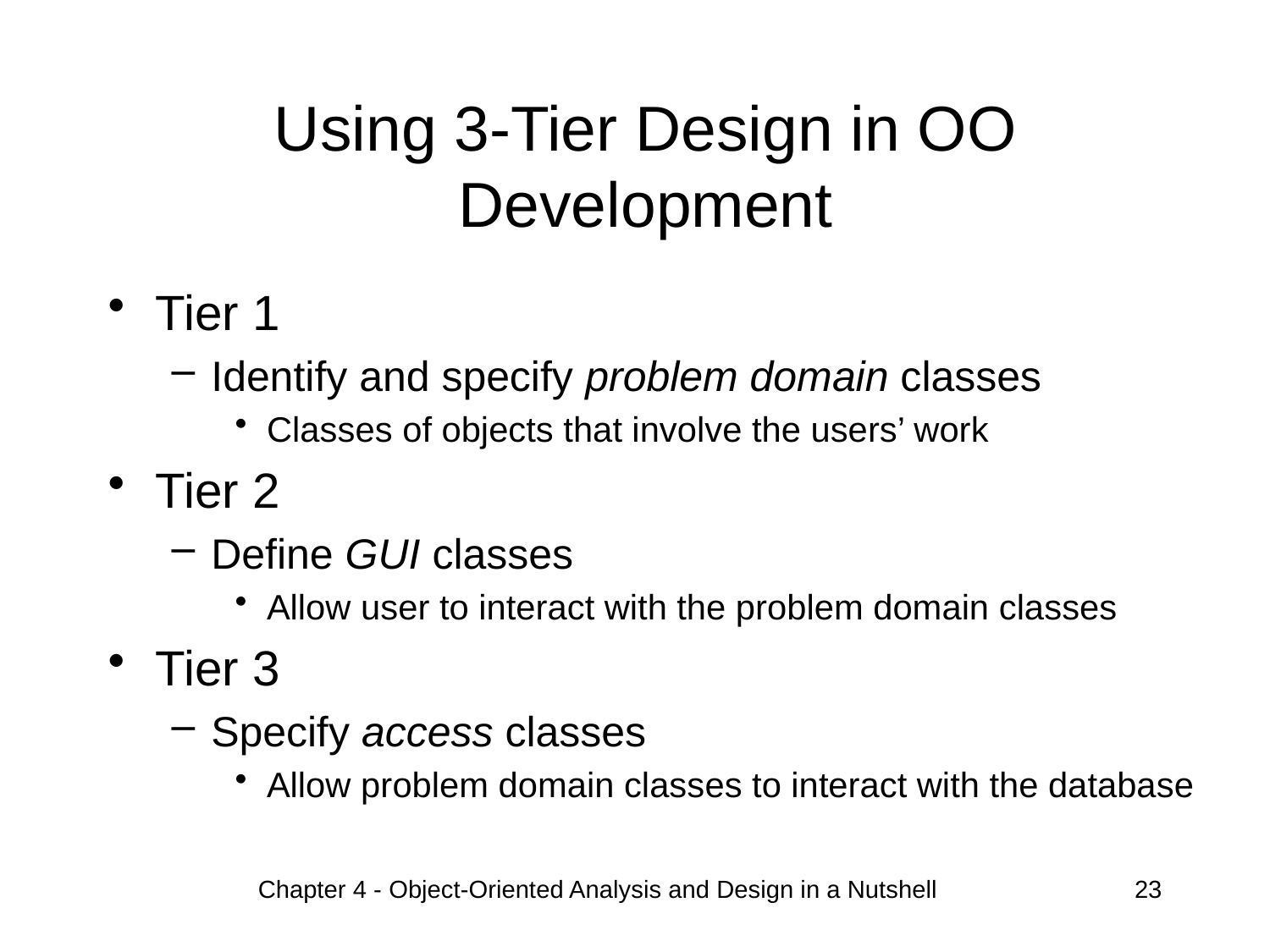

# Using 3-Tier Design in OO Development
Tier 1
Identify and specify problem domain classes
Classes of objects that involve the users’ work
Tier 2
Define GUI classes
Allow user to interact with the problem domain classes
Tier 3
Specify access classes
Allow problem domain classes to interact with the database
Chapter 4 - Object-Oriented Analysis and Design in a Nutshell
23